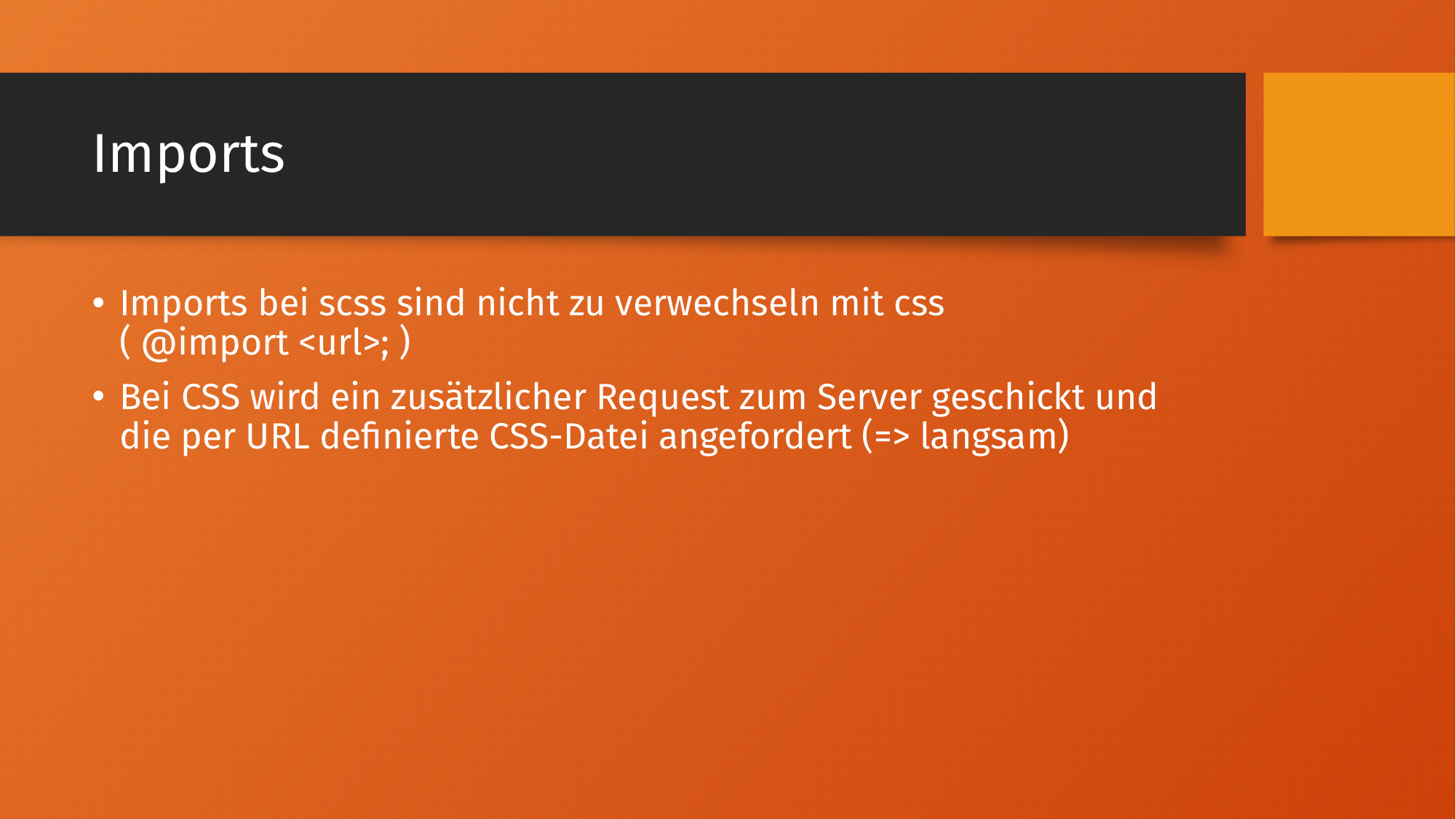

# Imports
Imports bei scss sind nicht zu verwechseln mit css
( @import <url>; )
Bei CSS wird ein zusätzlicher Request zum Server geschickt und die per URL definierte CSS-Datei angefordert (=> langsam)